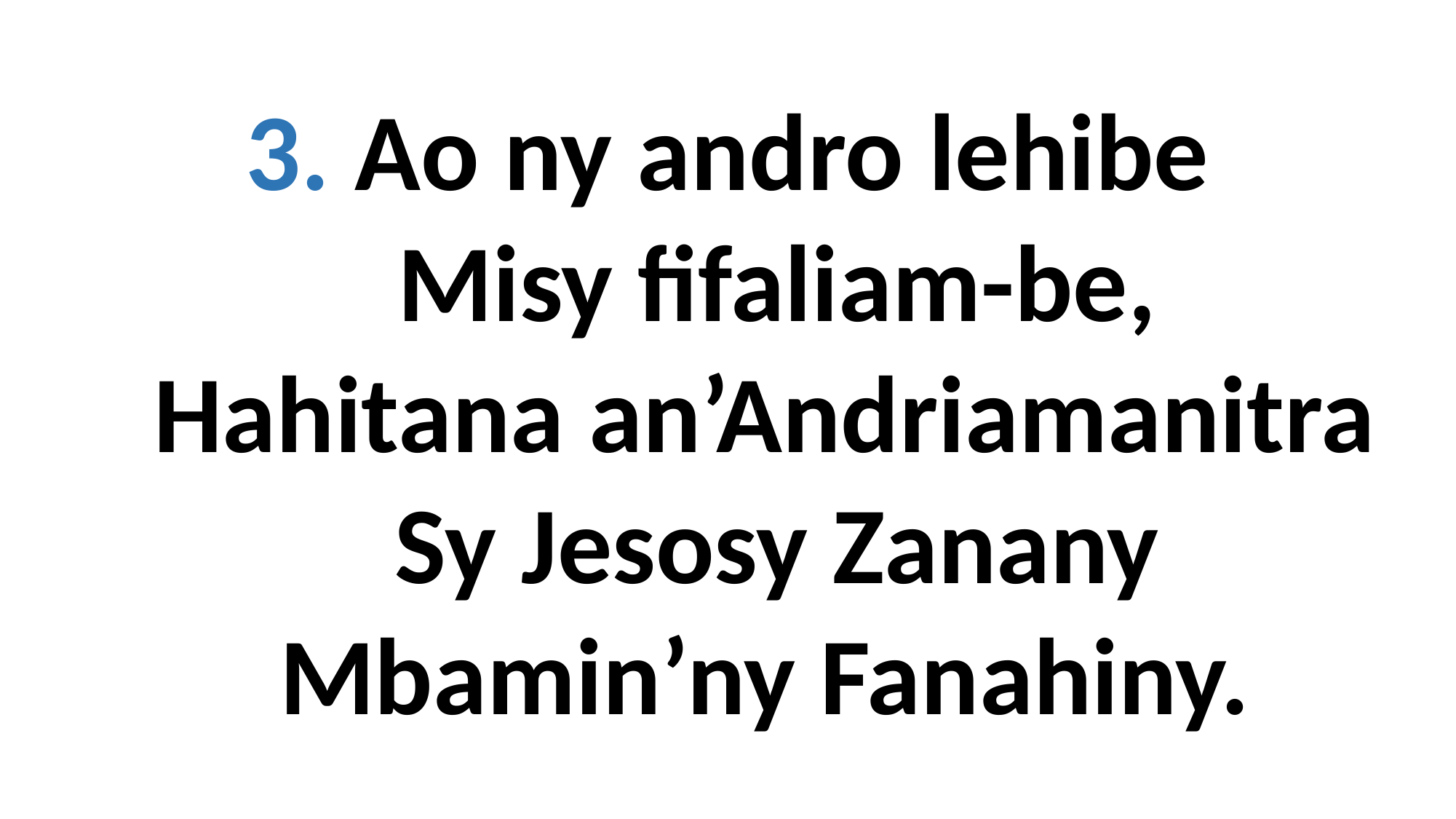

3. Ao ny andro lehibe
    Misy fifaliam-be,
   Hahitana an’Andriamanitra
    Sy Jesosy Zanany
   Mbamin’ny Fanahiny.